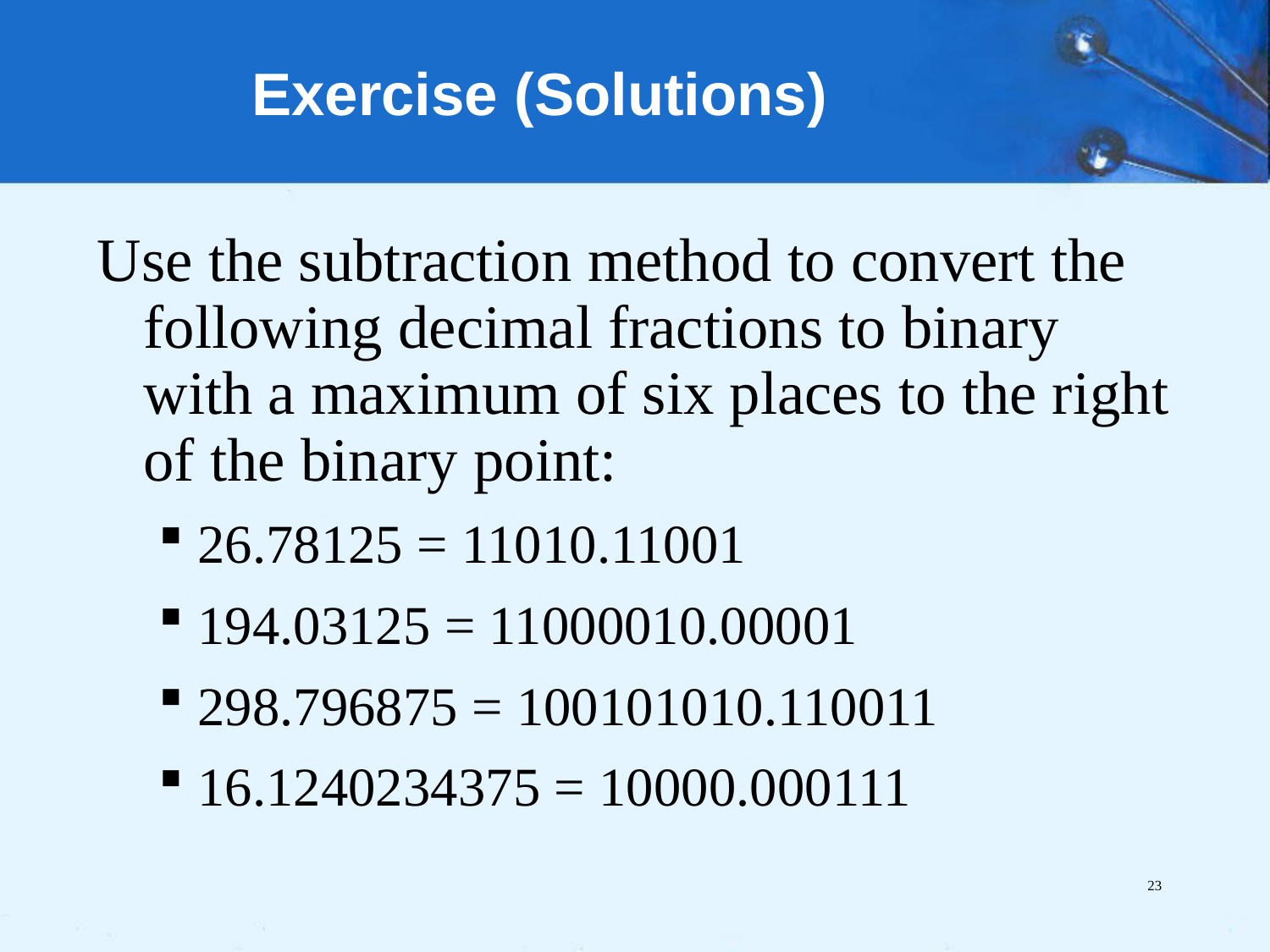

# Exercise (Solutions)
Use the subtraction method to convert the following decimal fractions to binary with a maximum of six places to the right of the binary point:
26.78125 = 11010.11001
194.03125 = 11000010.00001
298.796875 = 100101010.110011
16.1240234375 = 10000.000111
23